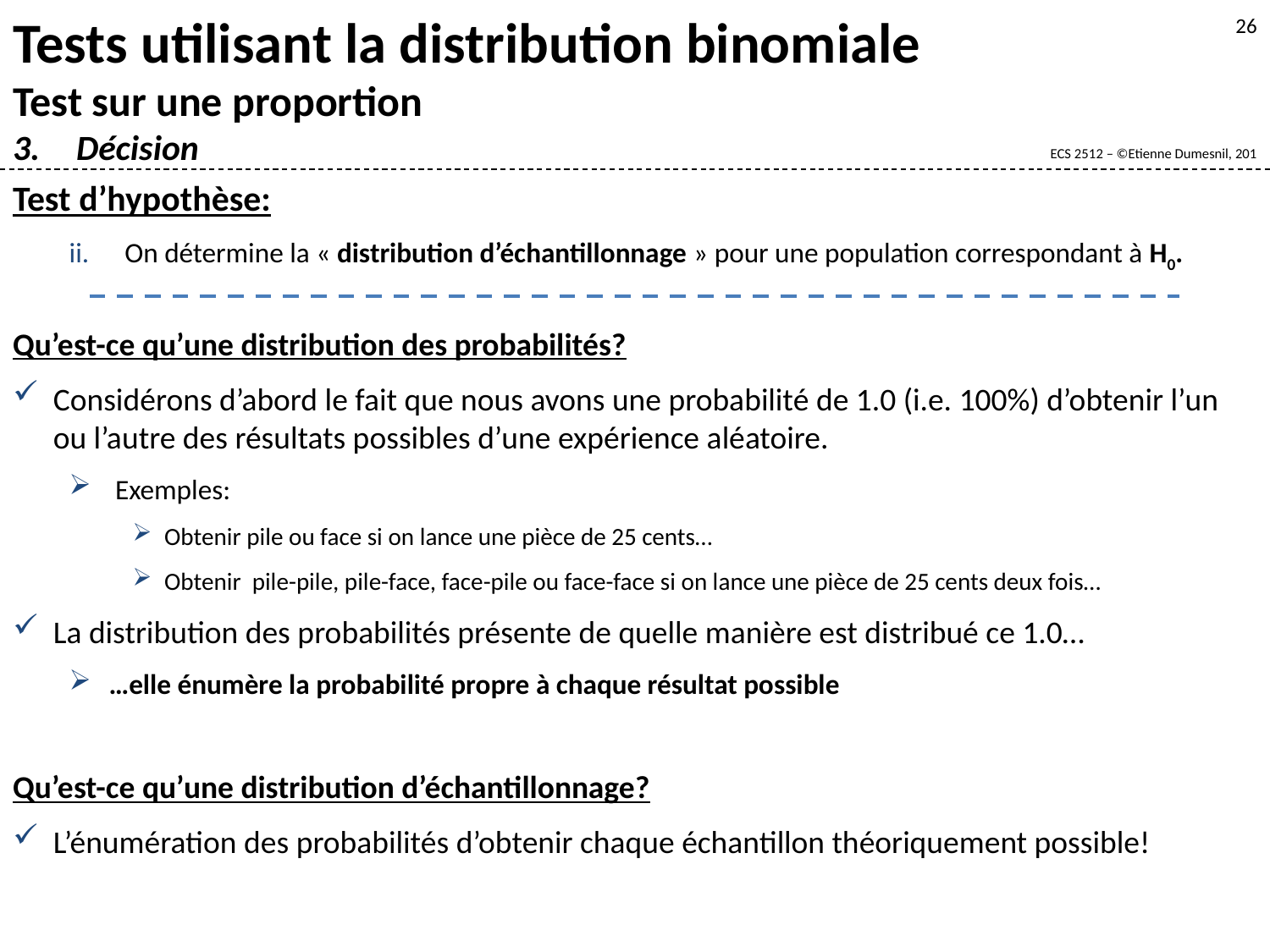

Tests utilisant la distribution binomiale
Test sur une proportion
Décision
26
Test d’hypothèse:
On détermine la « distribution d’échantillonnage » pour une population correspondant à H0.

Qu’est-ce qu’une distribution des probabilités?
Considérons d’abord le fait que nous avons une probabilité de 1.0 (i.e. 100%) d’obtenir l’un ou l’autre des résultats possibles d’une expérience aléatoire.
 Exemples:
Obtenir pile ou face si on lance une pièce de 25 cents…
Obtenir  pile-pile, pile-face, face-pile ou face-face si on lance une pièce de 25 cents deux fois…
La distribution des probabilités présente de quelle manière est distribué ce 1.0…
…elle énumère la probabilité propre à chaque résultat possible

Qu’est-ce qu’une distribution d’échantillonnage?
L’énumération des probabilités d’obtenir chaque échantillon théoriquement possible!